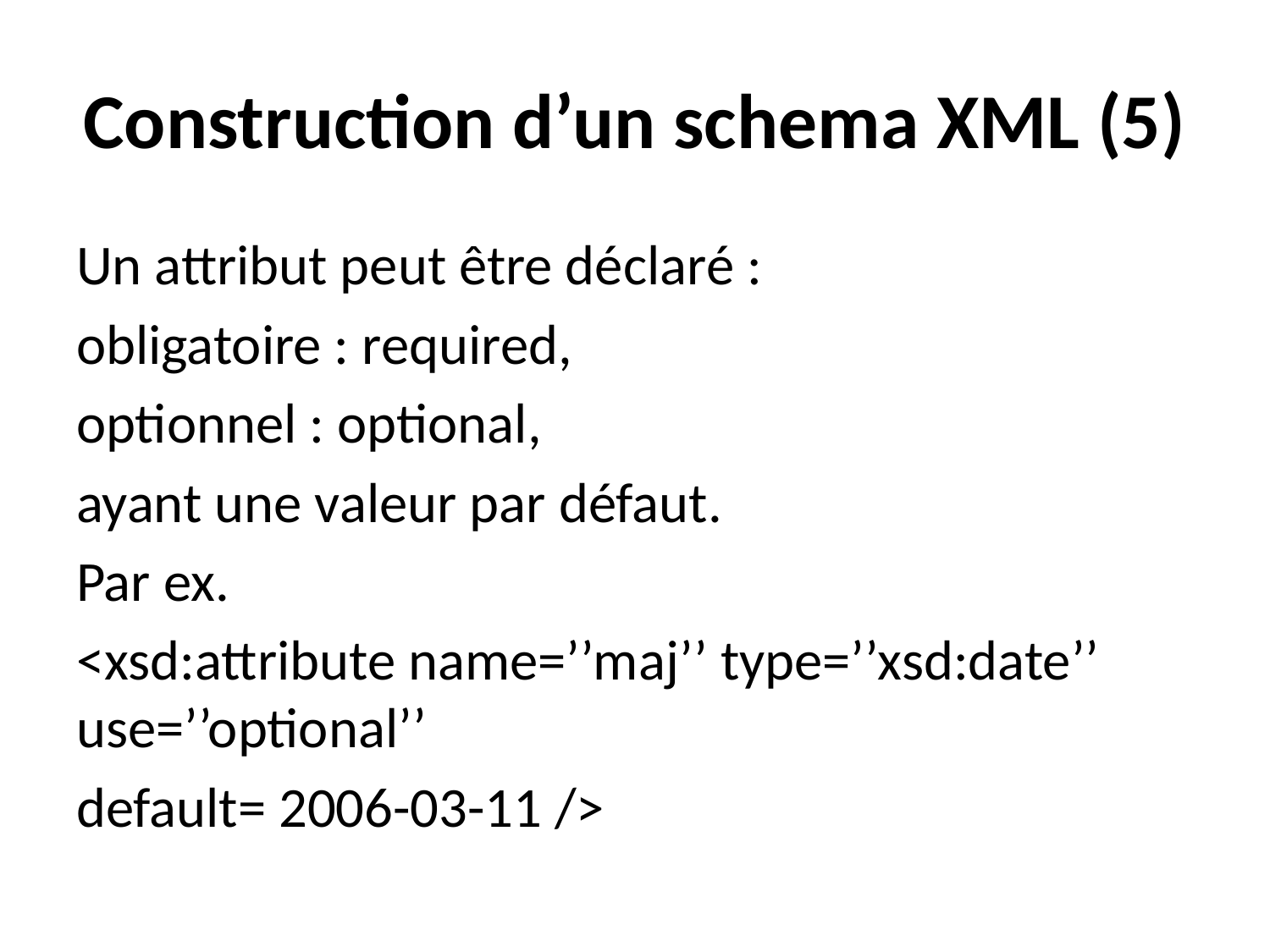

# Construction d’un schema XML (5)
Un attribut peut être déclaré :
obligatoire : required,
optionnel : optional,
ayant une valeur par défaut.
Par ex.
<xsd:attribute name=’’maj’’ type=’’xsd:date’’ use=’’optional’’
default= 2006-03-11 />